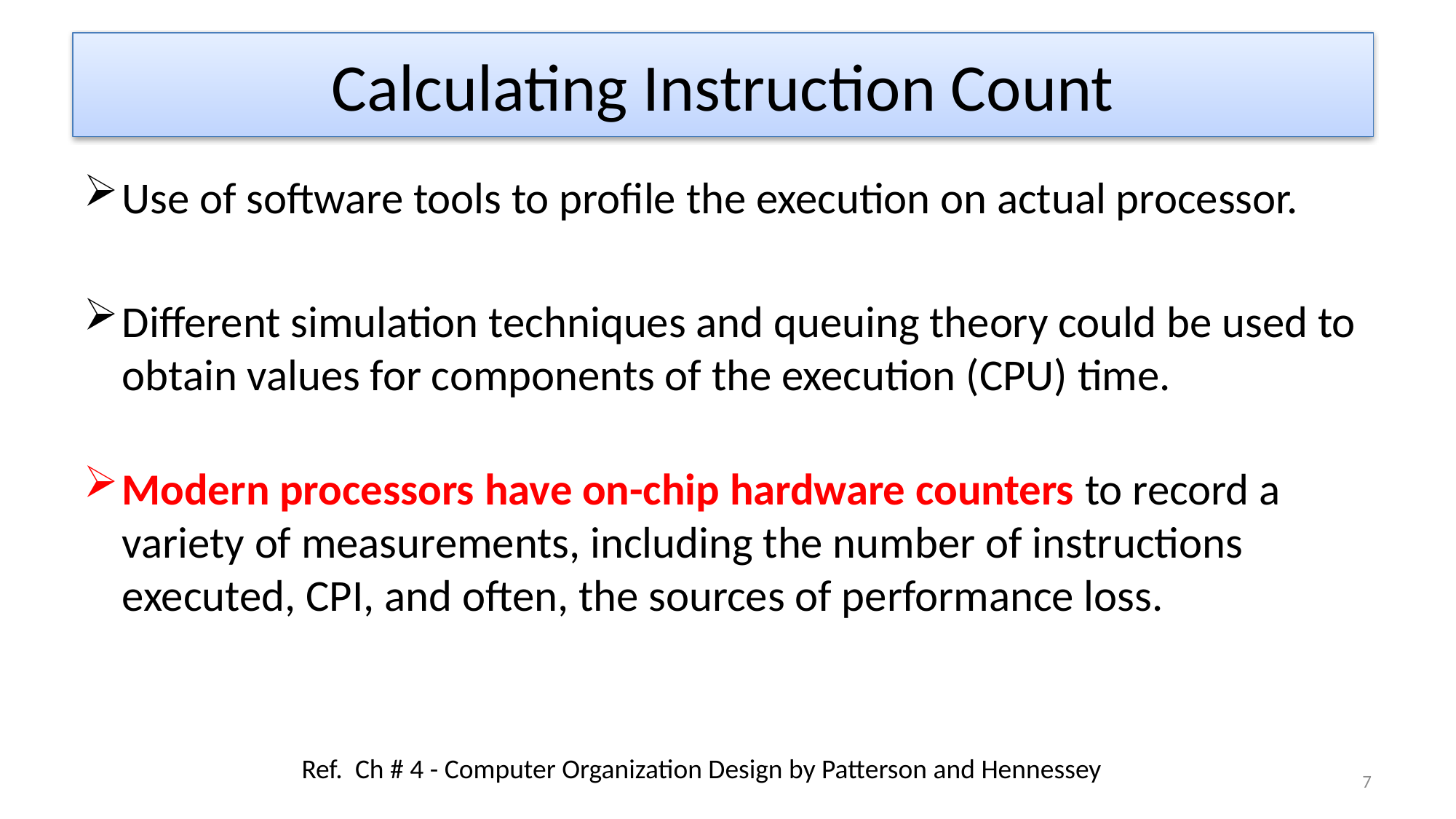

# Calculating Instruction Count
Use of software tools to profile the execution on actual processor.

Different simulation techniques and queuing theory could be used to obtain values for components of the execution (CPU) time.
Modern processors have on-chip hardware counters to record a variety of measurements, including the number of instructions executed, CPI, and often, the sources of performance loss.
Ref.  Ch # 4 - Computer Organization Design by Patterson and Hennessey
7